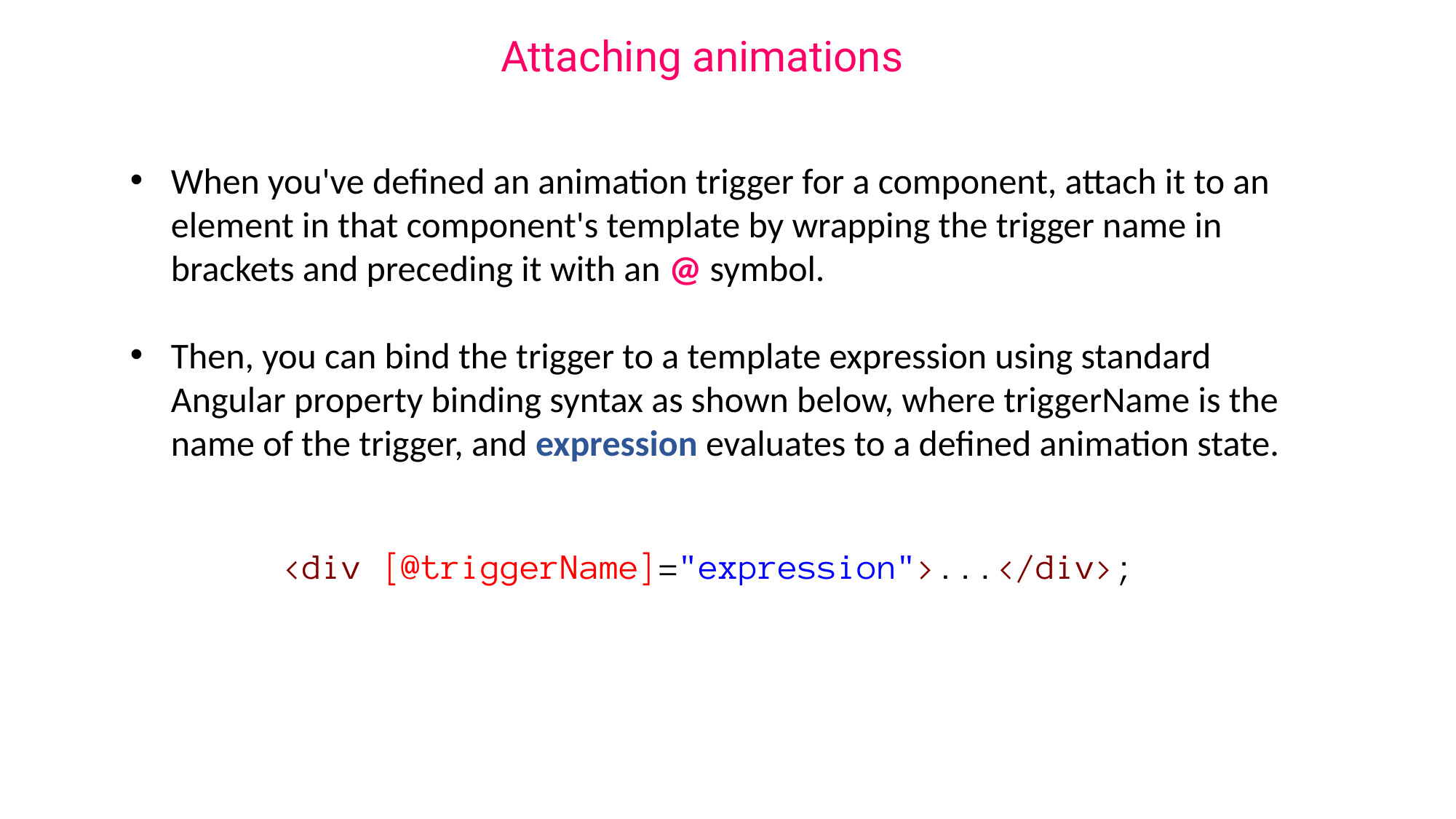

Attaching animations
When you've defined an animation trigger for a component, attach it to an element in that component's template by wrapping the trigger name in brackets and preceding it with an @ symbol.

Then, you can bind the trigger to a template expression using standard Angular property binding syntax as shown below, where triggerName is the name of the trigger, and expression evaluates to a defined animation state.
<div [@triggerName]="expression">...</div>;